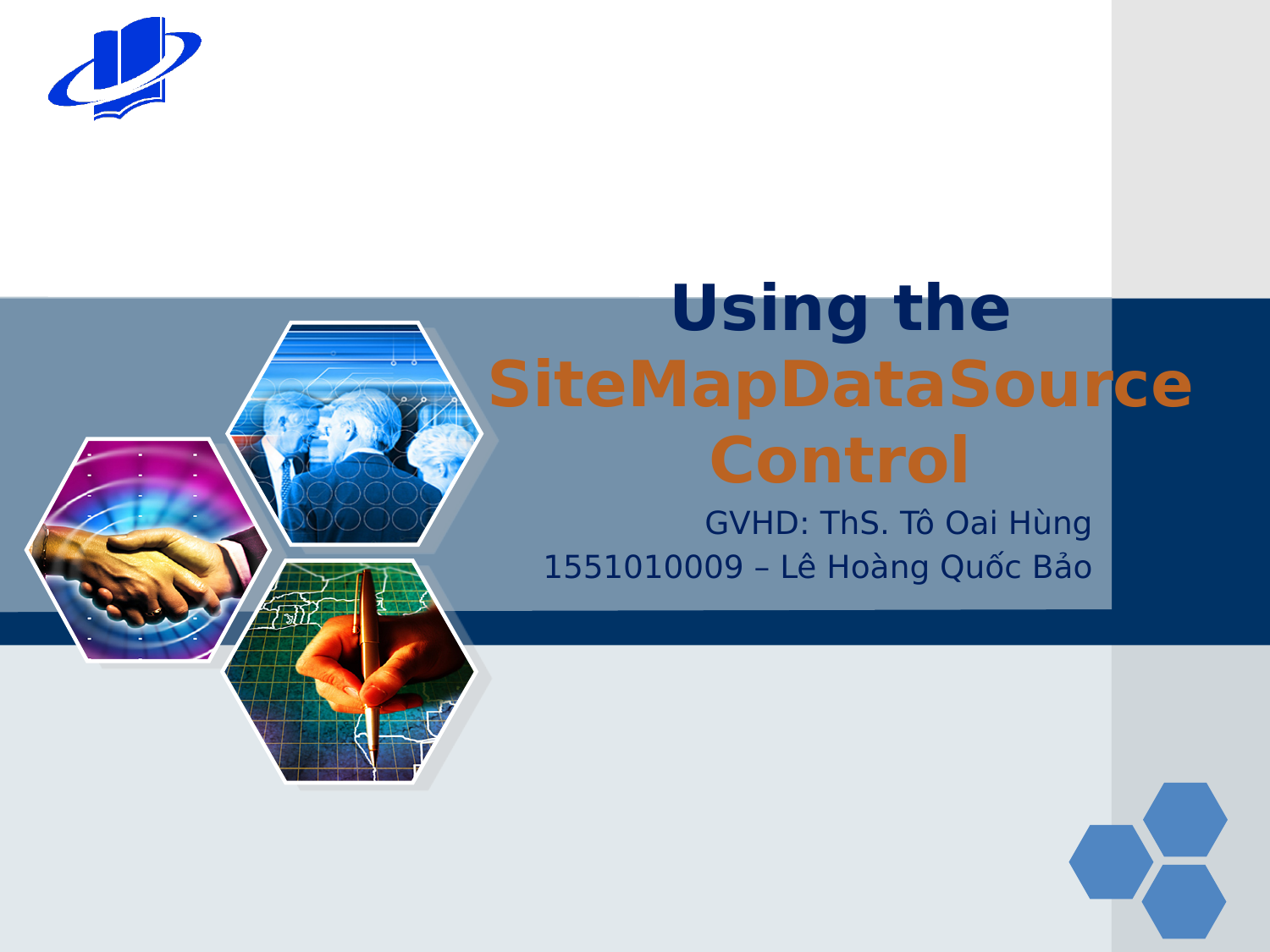

# Using the SiteMapDataSource Control
GVHD: ThS. Tô Oai Hùng
1551010009 – Lê Hoàng Quốc Bảo